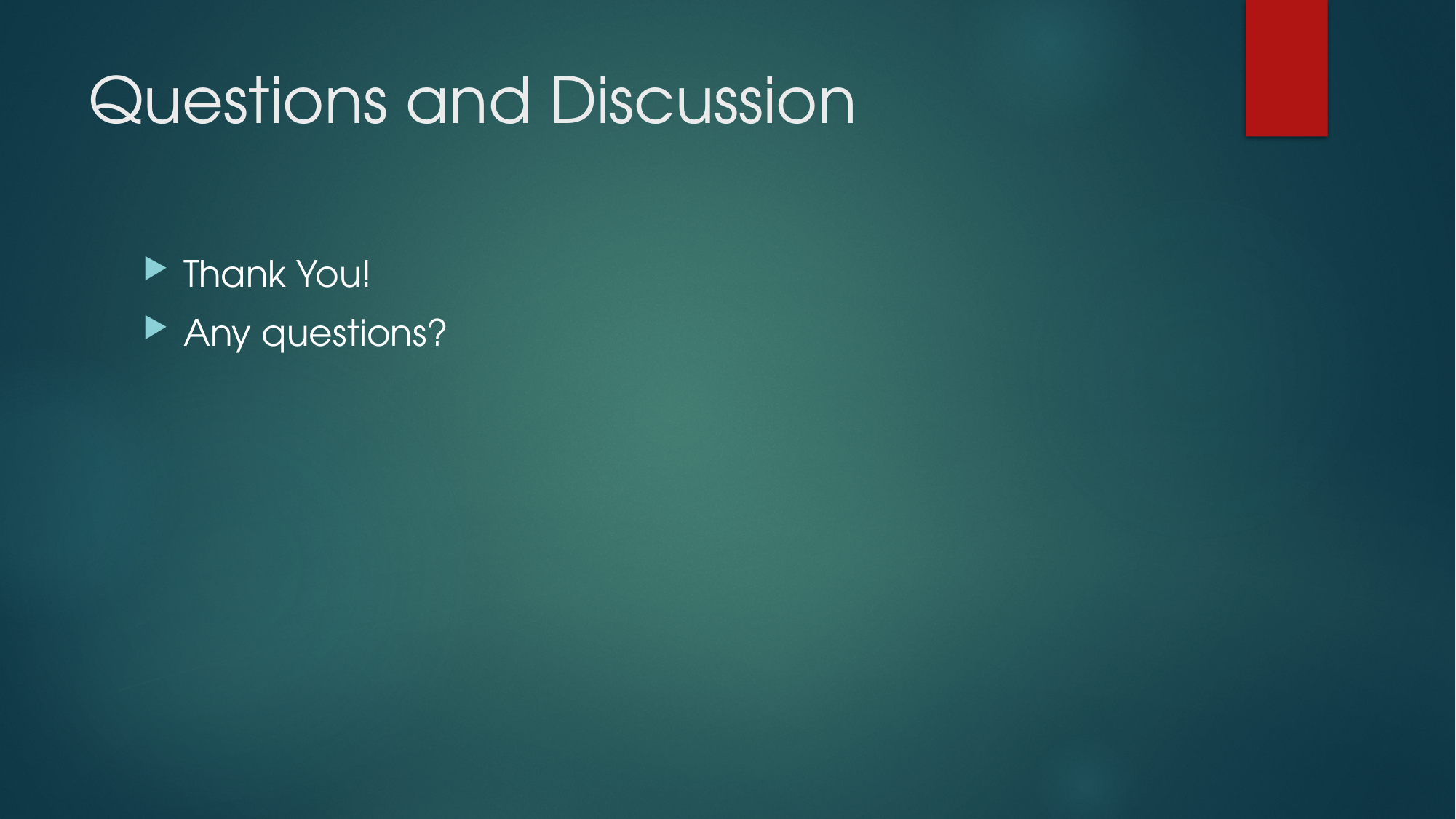

# Questions and Discussion
Thank You!
Any questions?